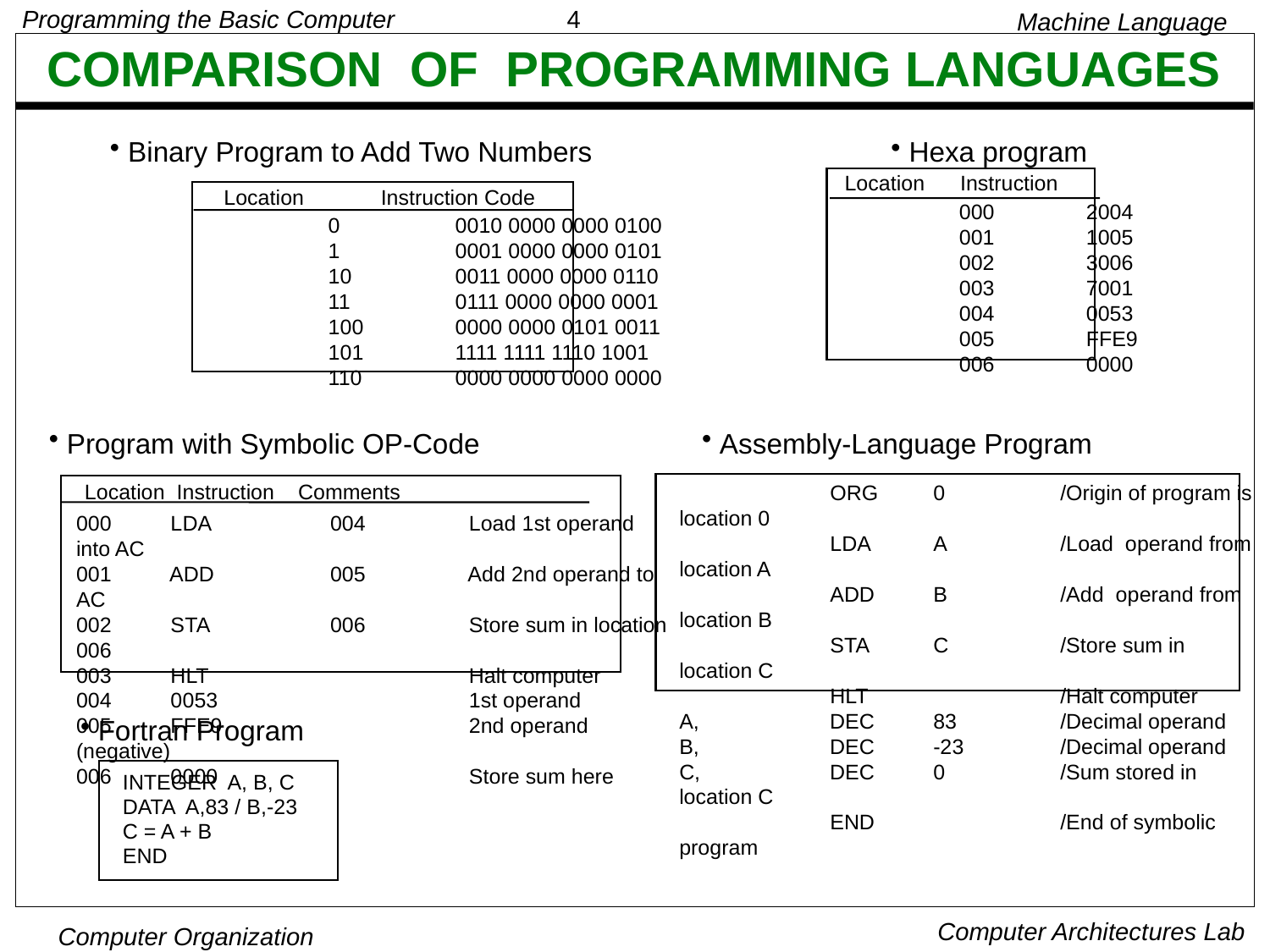

Machine Language
# COMPARISON  OF  PROGRAMMING LANGUAGES
 Binary Program to Add Two Numbers
 Hexa program
Location      Instruction

Location             Instruction Code
	000	2004
	001	1005
	002	3006
	003	7001
	004	0053
	005	FFE9
	006	0000

	0	0010 0000 0000 0100
	1	0001 0000 0000 0101
	10	0011 0000 0000 0110
	11	0111 0000 0000 0001
	100	0000 0000 0101 0011
	101	1111 1111 1110 1001
	110	0000 0000 0000 0000

 Program with Symbolic OP-Code
 Assembly-Language Program
	    ORG	0	/Origin of program is location 0
	    LDA	A	/Load  operand from location A
	    ADD	B	/Add  operand from location B
	    STA	C	/Store sum in location C
	    HLT		/Halt computer
A,	    DEC	83	/Decimal operand
B,	    DEC	-23	/Decimal operand
C,	    DEC	0	/Sum stored in location C
	    END		/End of symbolic program

Location  Instruction    Comments

000          LDA	004	  Load 1st operand into AC
001          ADD	005	  Add 2nd operand to AC
002          STA	006	  Store sum in location 006
003          HLT		  Halt computer
004          0053		  1st operand
005          FFE9		  2nd operand (negative)
006          0000		  Store sum here
 Fortran Program

INTEGER  A, B, C
DATA  A,83 / B,-23
C = A + B
END